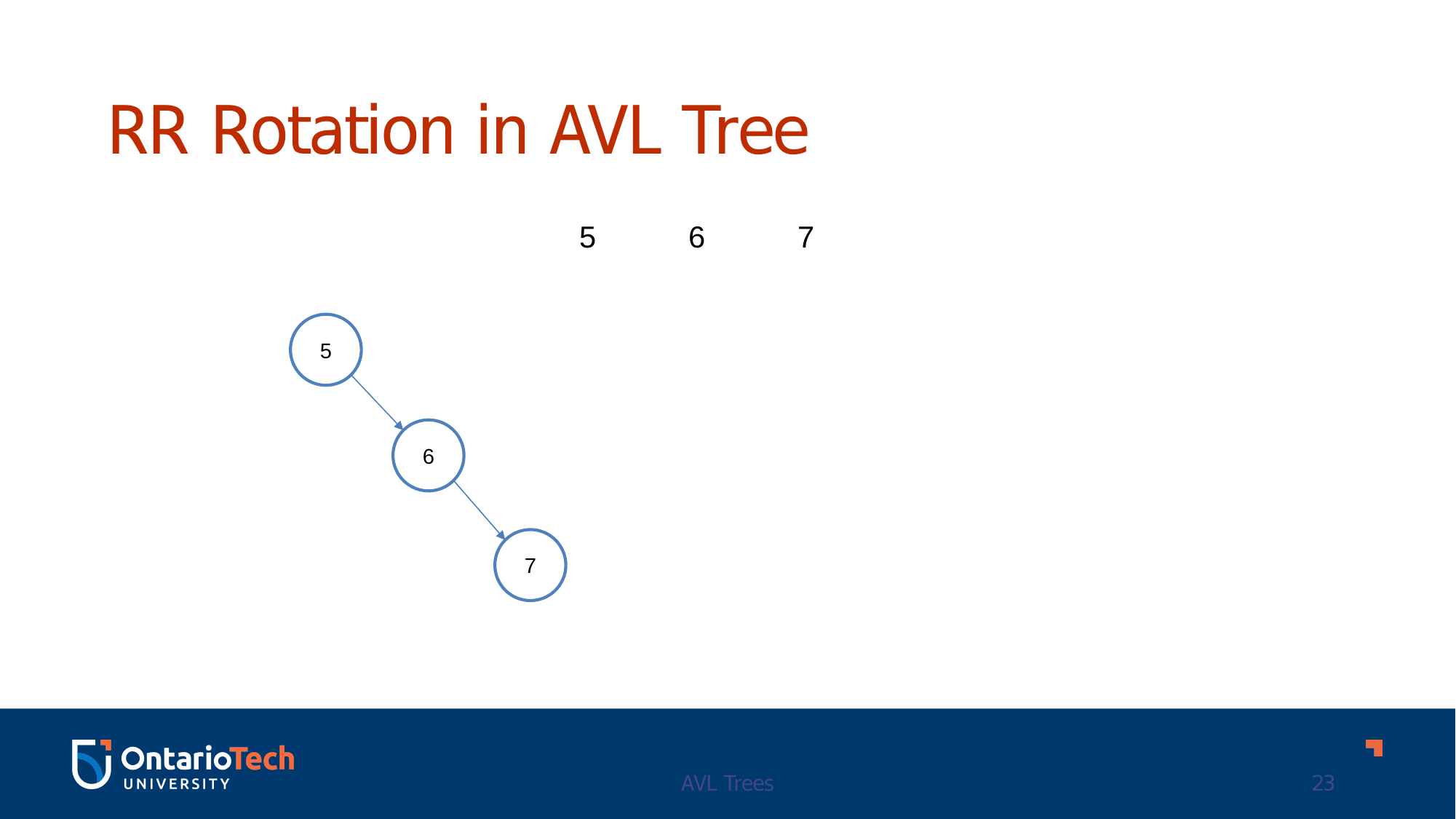

RR Rotation in AVL Tree
5	6	7
5
6
7
AVL Trees
23